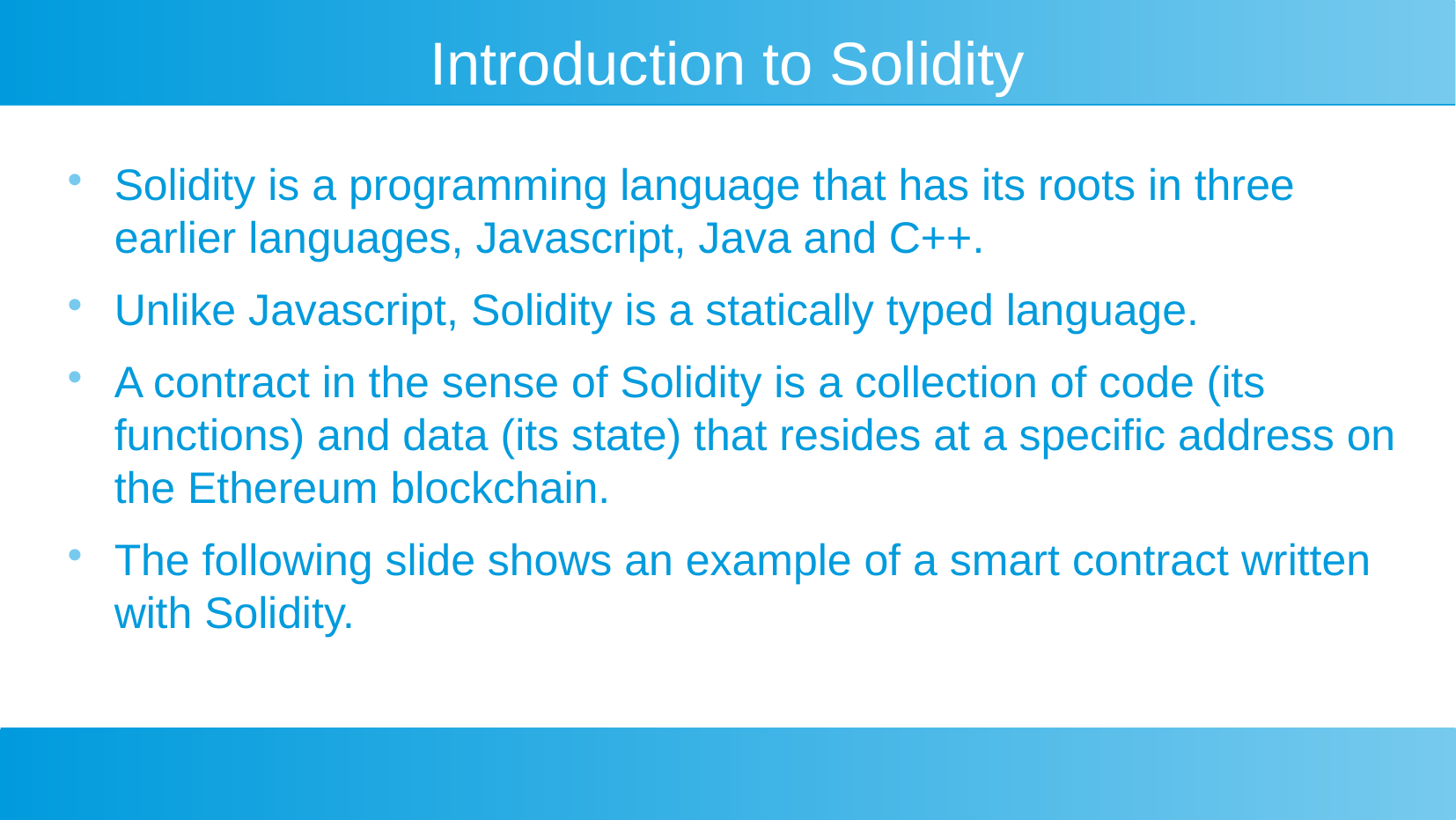

Introduction to Solidity
Solidity is a programming language that has its roots in three earlier languages, Javascript, Java and C++.
Unlike Javascript, Solidity is a statically typed language.
A contract in the sense of Solidity is a collection of code (its functions) and data (its state) that resides at a specific address on the Ethereum blockchain.
The following slide shows an example of a smart contract written with Solidity.